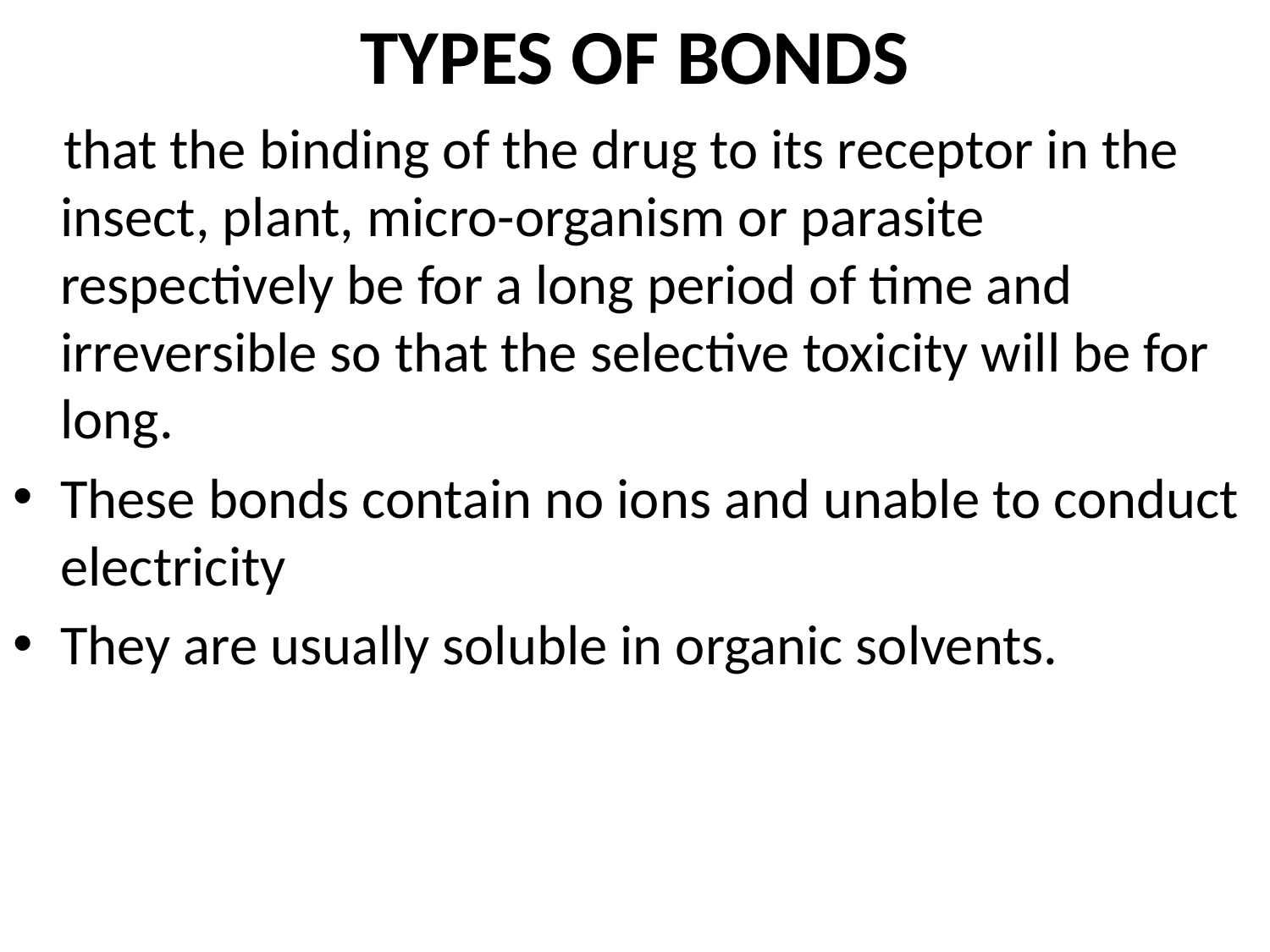

# TYPES OF BONDS
    that the binding of the drug to its receptor in the insect, plant, micro-organism or parasite respectively be for a long period of time and irreversible so that the selective toxicity will be for long.
These bonds contain no ions and unable to conduct electricity
They are usually soluble in organic solvents.